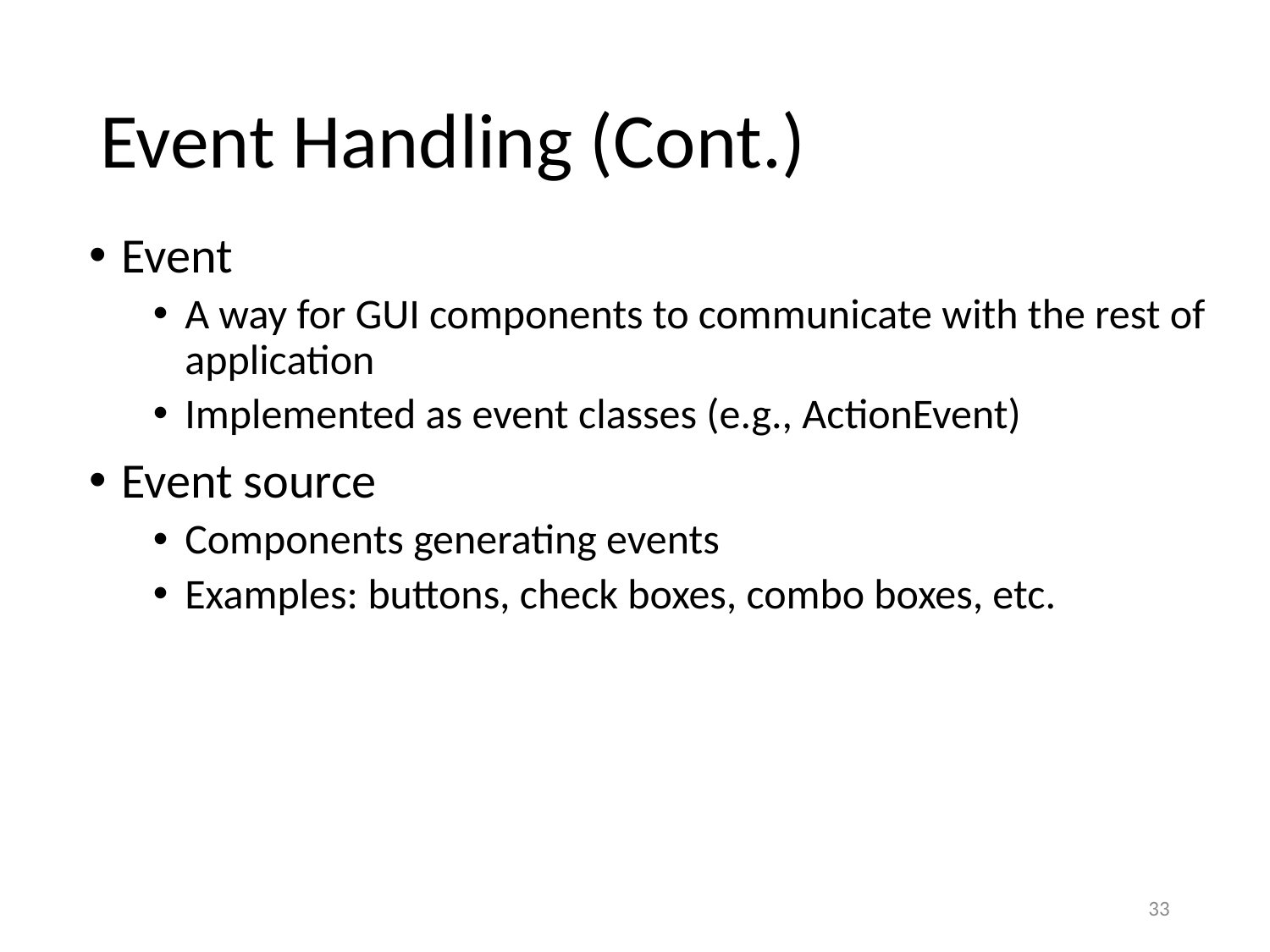

# Event Handling (Cont.)
Event
A way for GUI components to communicate with the rest of application
Implemented as event classes (e.g., ActionEvent)
Event source
Components generating events
Examples: buttons, check boxes, combo boxes, etc.
33